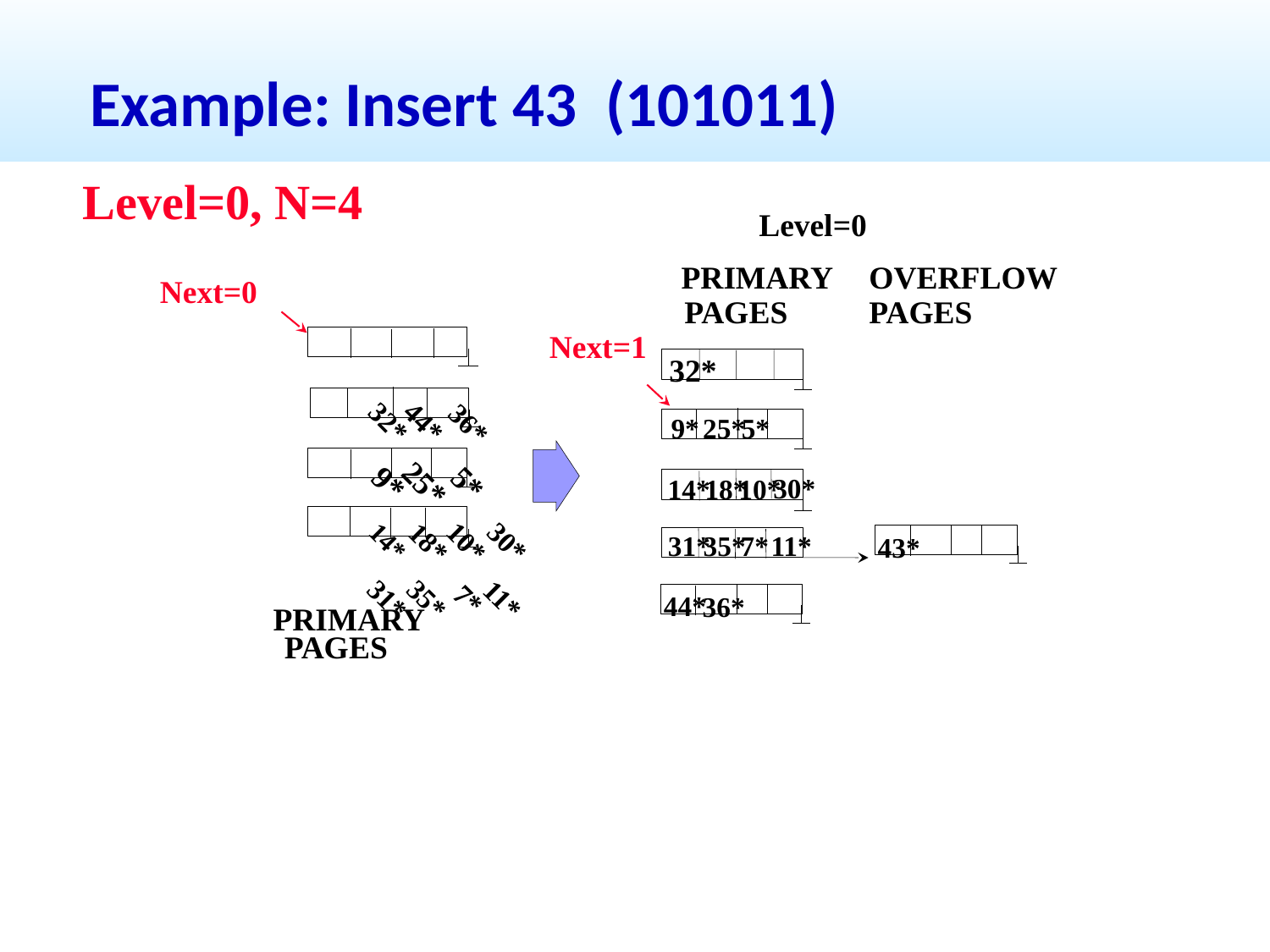

# Example: Insert 43  (101011)
Level=0, N=4
Level=0
PRIMARY
OVERFLOW
Next=0
PAGES
PAGES

32*
44*
36*

9*
5*
25*

30*
10*
14*
18*

31*
35*
7*
11*

Next=1
32*

9*
5*
25*

30*
10*
14*
18*

31*
35*
7*
11*

43*

44*
36*
PRIMARY

PAGES
20